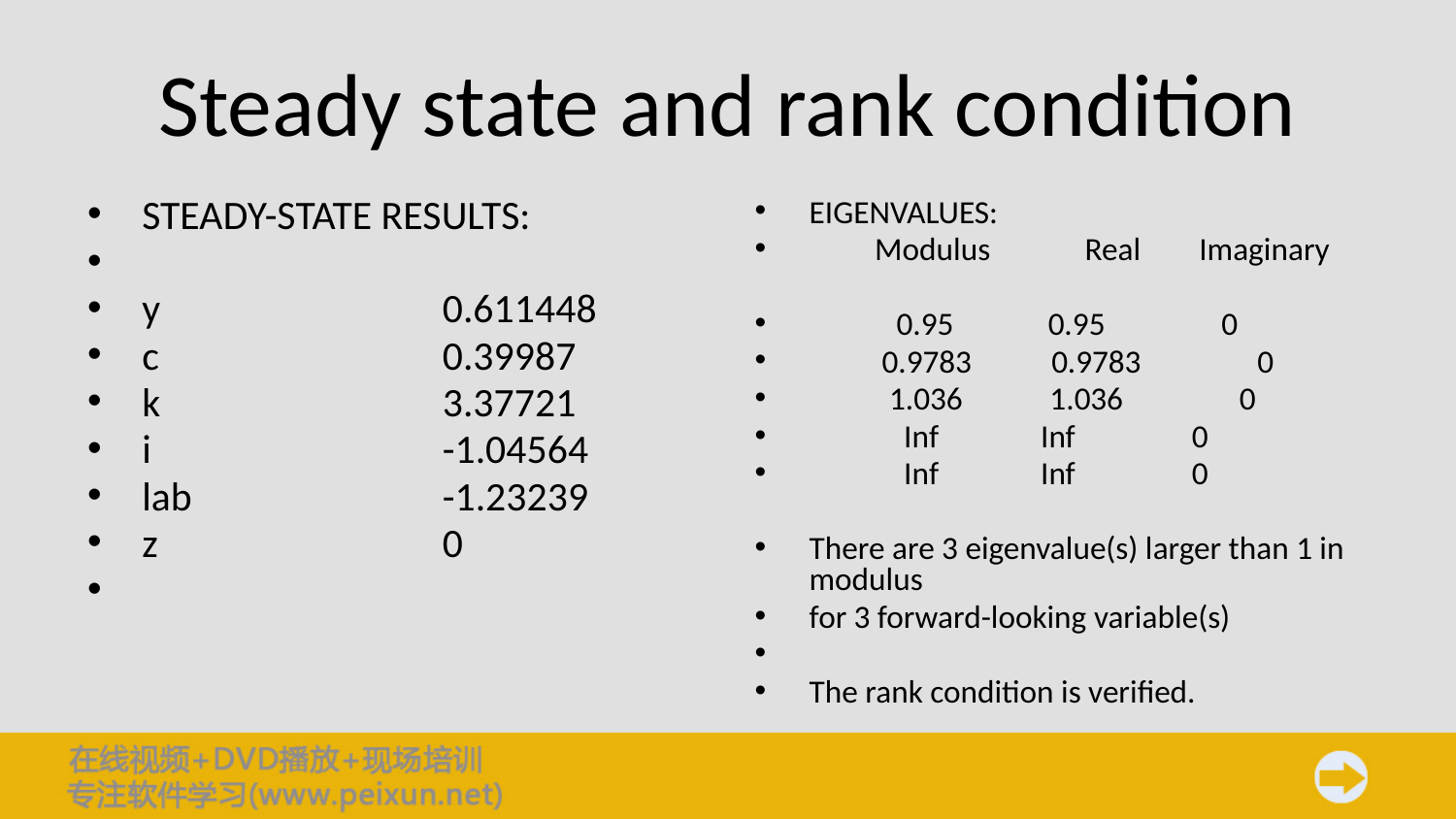

# Steady state and rank condition
STEADY-STATE RESULTS:

y   		 0.611448
c   		 0.39987
k   		 3.37721
i   		 -1.04564
lab 		 -1.23239
z   		 0

EIGENVALUES:
         Modulus             Real        Imaginary

            0.95             0.95                0
          0.9783           0.9783                0
           1.036            1.036                0
             Inf              Inf                0
             Inf              Inf                0

There are 3 eigenvalue(s) larger than 1 in modulus
for 3 forward-looking variable(s)

The rank condition is verified.